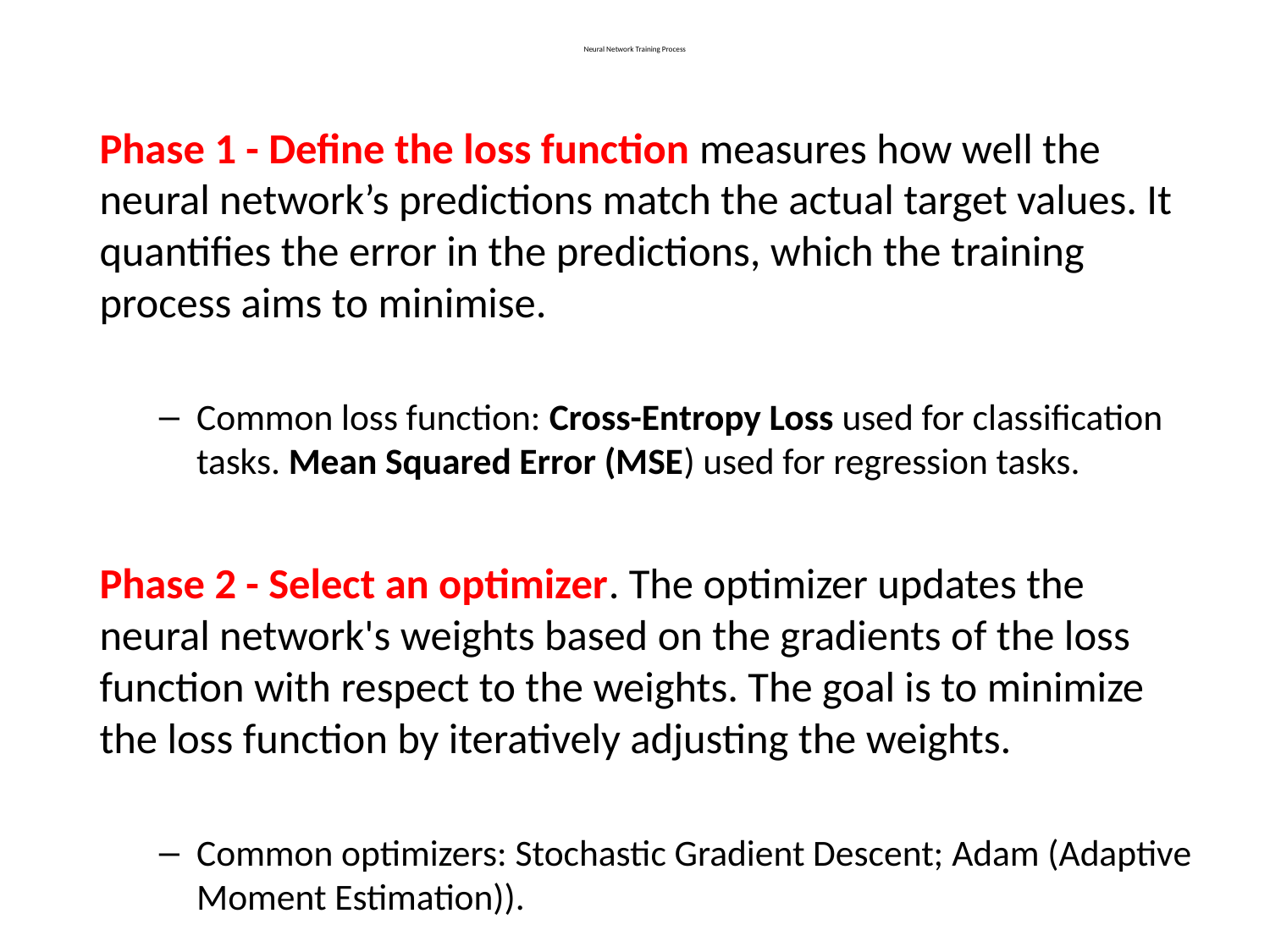

# Neural Network Training Process
Phase 1 - Define the loss function measures how well the neural network’s predictions match the actual target values. It quantifies the error in the predictions, which the training process aims to minimise.

Common loss function: Cross-Entropy Loss used for classification tasks. Mean Squared Error (MSE) used for regression tasks.

Phase 2 - Select an optimizer. The optimizer updates the neural network's weights based on the gradients of the loss function with respect to the weights. The goal is to minimize the loss function by iteratively adjusting the weights.

Common optimizers: Stochastic Gradient Descent; Adam (Adaptive Moment Estimation)).